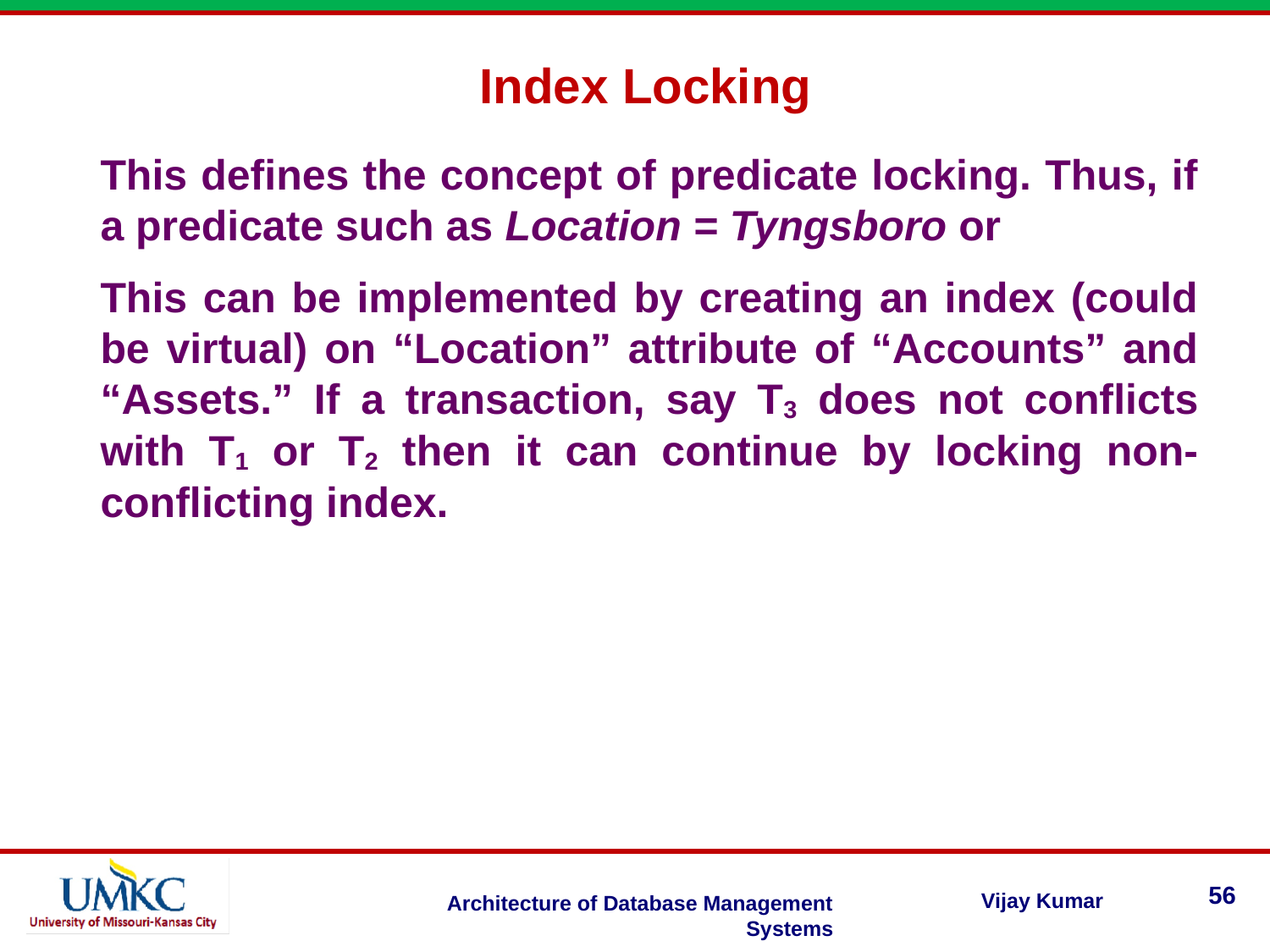

Index Locking
This defines the concept of predicate locking. Thus, if a predicate such as Location = Tyngsboro or
This can be implemented by creating an index (could be virtual) on “Location” attribute of “Accounts” and “Assets.” If a transaction, say T3 does not conflicts with T1 or T2 then it can continue by locking non-conflicting index.
56